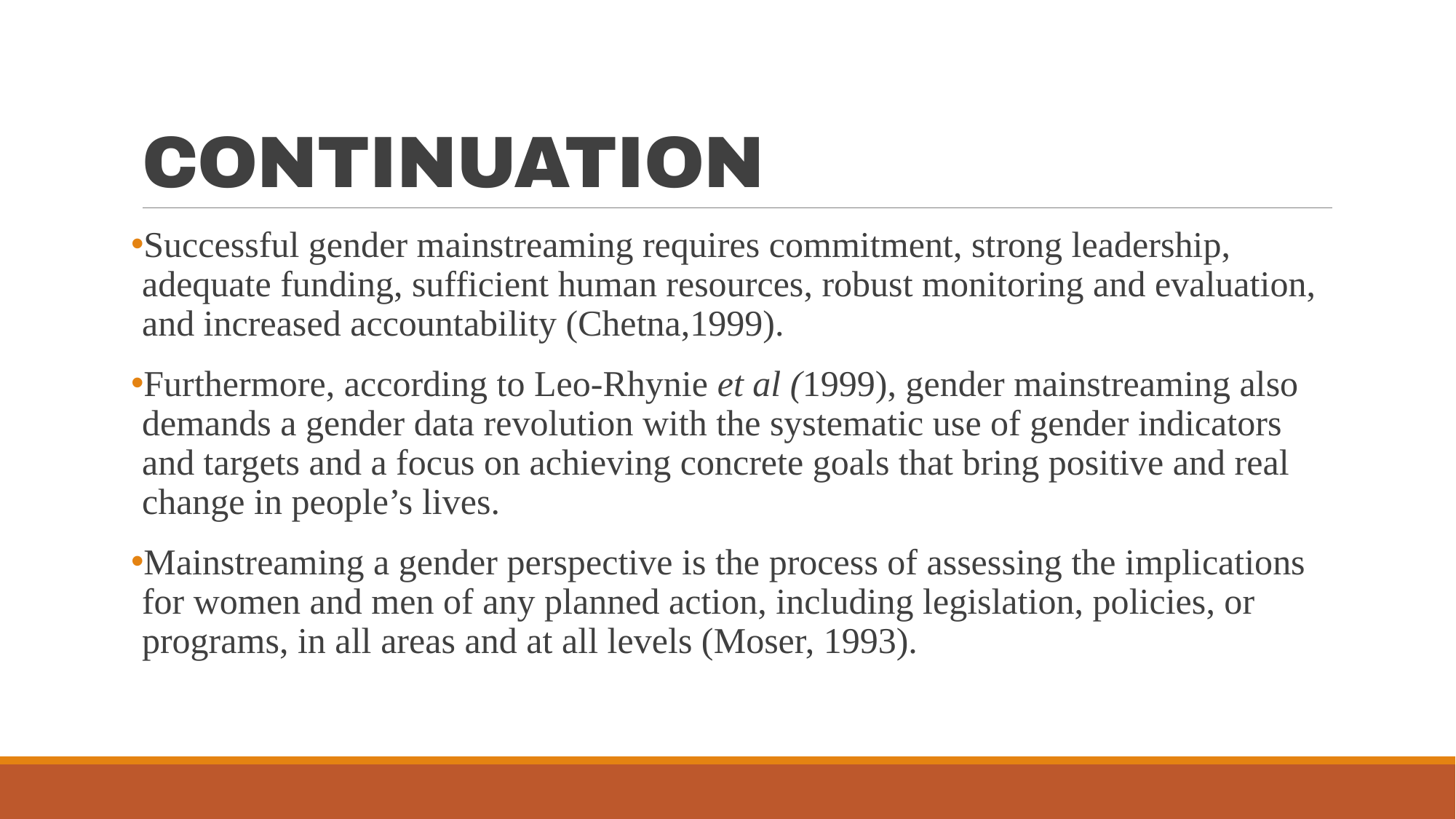

# CONTINUATION
Successful gender mainstreaming requires commitment, strong leadership, adequate funding, sufficient human resources, robust monitoring and evaluation, and increased accountability (Chetna,1999).
Furthermore, according to Leo-Rhynie et al (1999), gender mainstreaming also demands a gender data revolution with the systematic use of gender indicators and targets and a focus on achieving concrete goals that bring positive and real change in people’s lives.
Mainstreaming a gender perspective is the process of assessing the implications for women and men of any planned action, including legislation, policies, or programs, in all areas and at all levels (Moser, 1993).